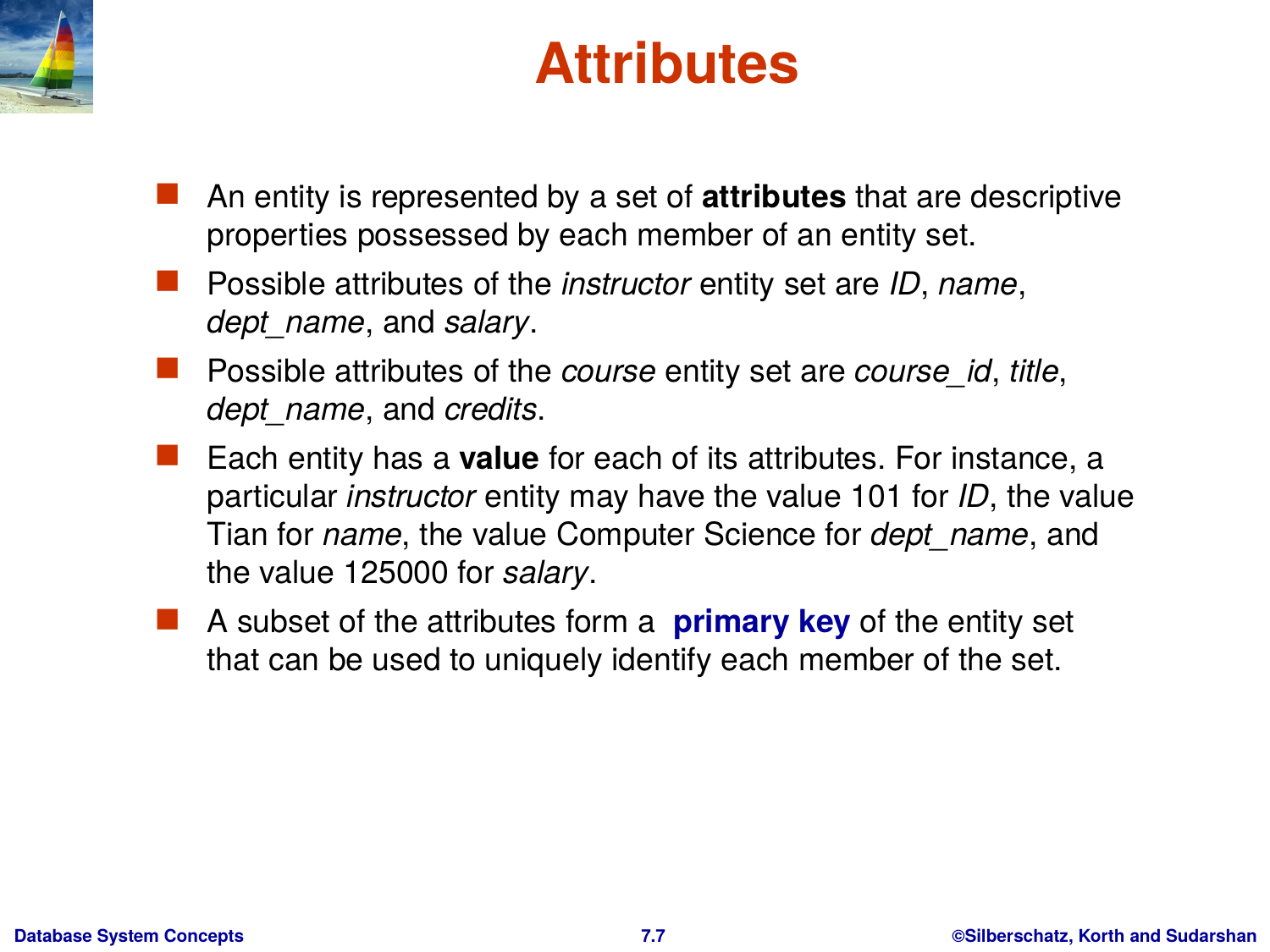

# Attributes
An entity is represented by a set of attributes that are descriptive properties possessed by each member of an entity set.
Possible attributes of the instructor entity set are ID, name, dept_name, and salary.
Possible attributes of the course entity set are course_id, title, dept_name, and credits.
Each entity has a value for each of its attributes. For instance, a particular instructor entity may have the value 101 for ID, the value Tian for name, the value Computer Science for dept_name, and the value 125000 for salary.
A subset of the attributes form a  primary key of the entity set that can be used to uniquely identify each member of the set.